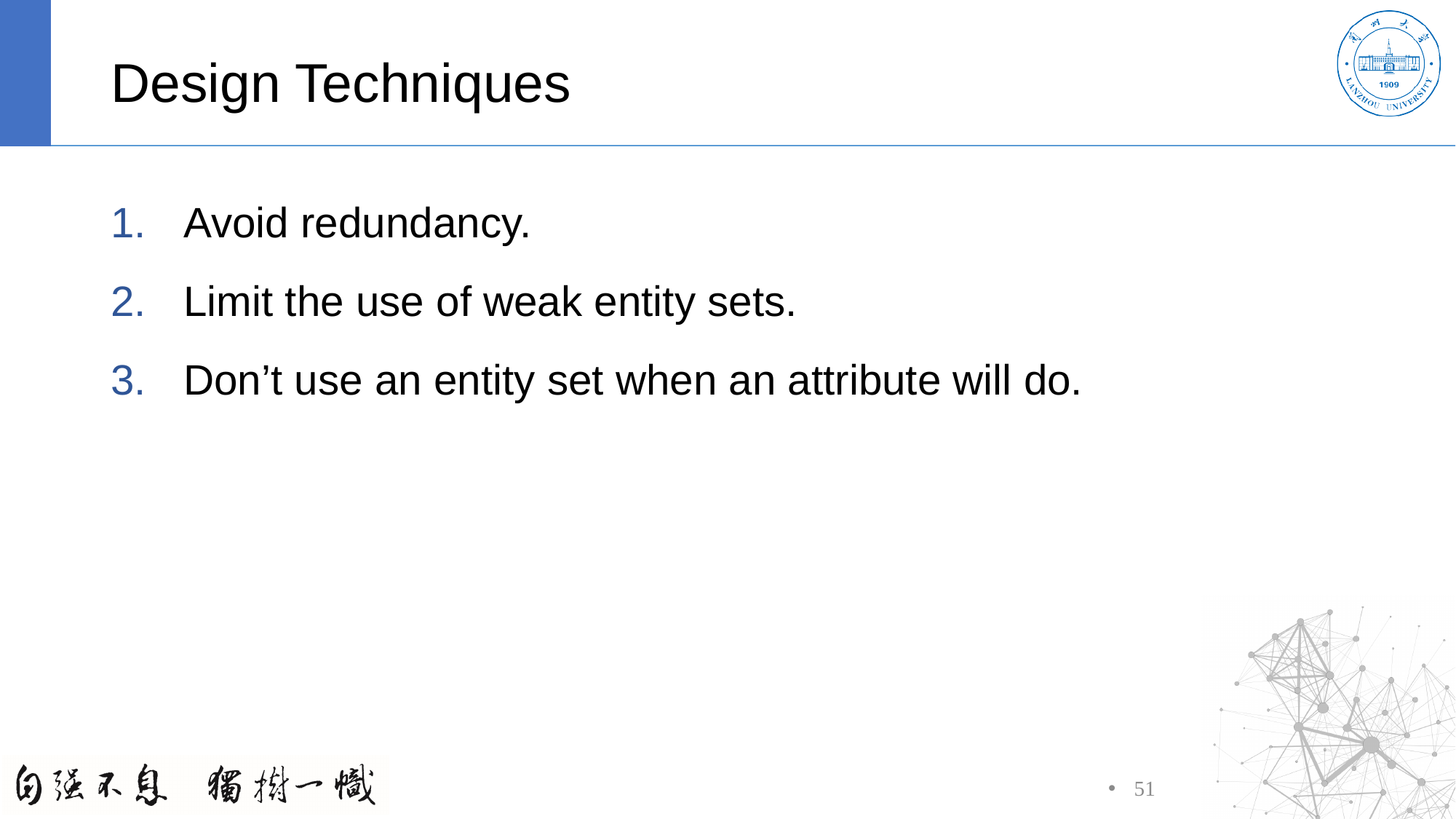

# Design Techniques
Avoid redundancy.
Limit the use of weak entity sets.
Don’t use an entity set when an attribute will do.
51